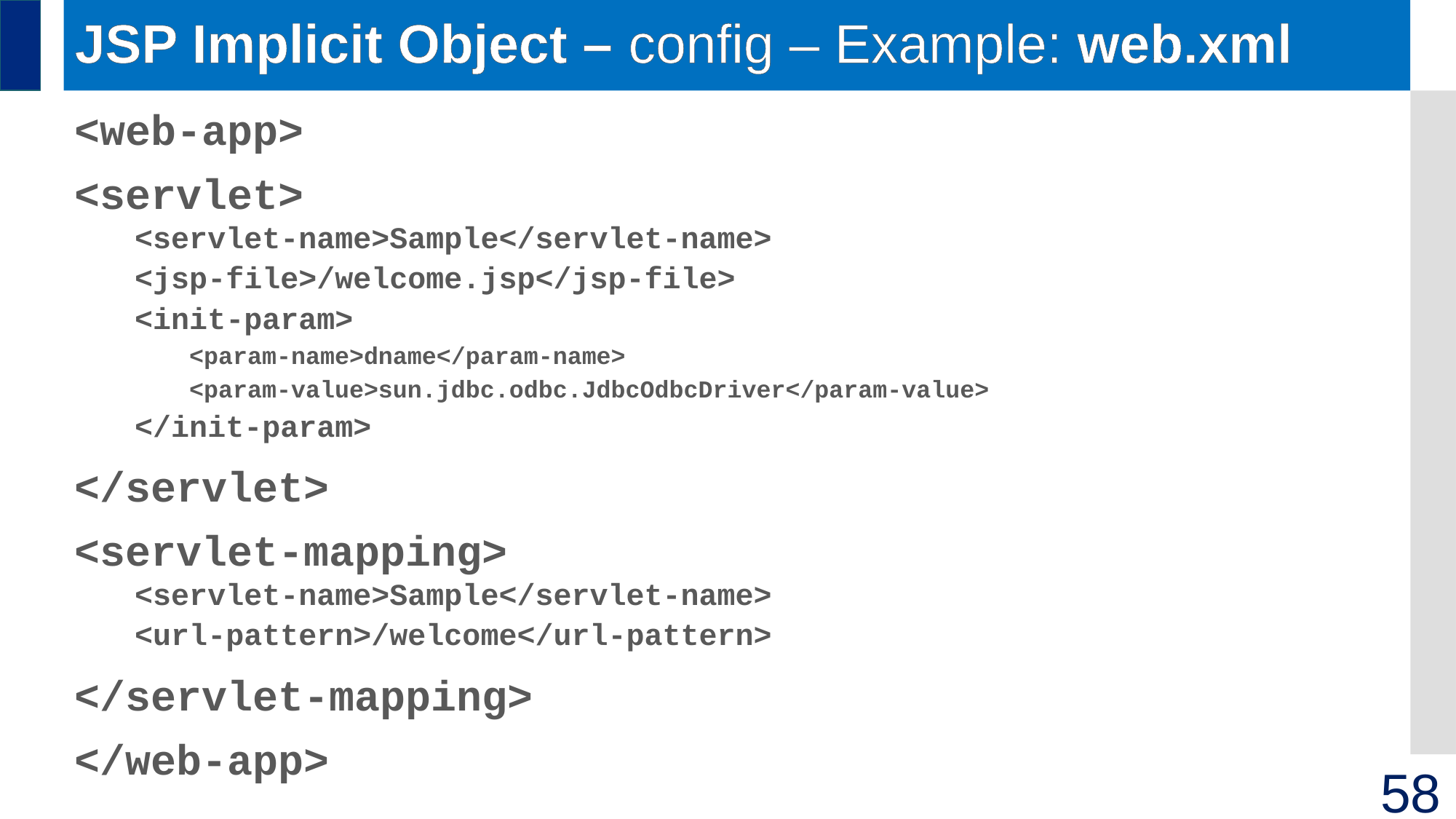

# JSP Implicit Object – config – Example: web.xml
<web-app>
<servlet>
<servlet-name>Sample</servlet-name>
<jsp-file>/welcome.jsp</jsp-file>
<init-param>
<param-name>dname</param-name>
<param-value>sun.jdbc.odbc.JdbcOdbcDriver</param-value>
</init-param>
</servlet>
<servlet-mapping>
<servlet-name>Sample</servlet-name>
<url-pattern>/welcome</url-pattern>
</servlet-mapping>
</web-app>
58